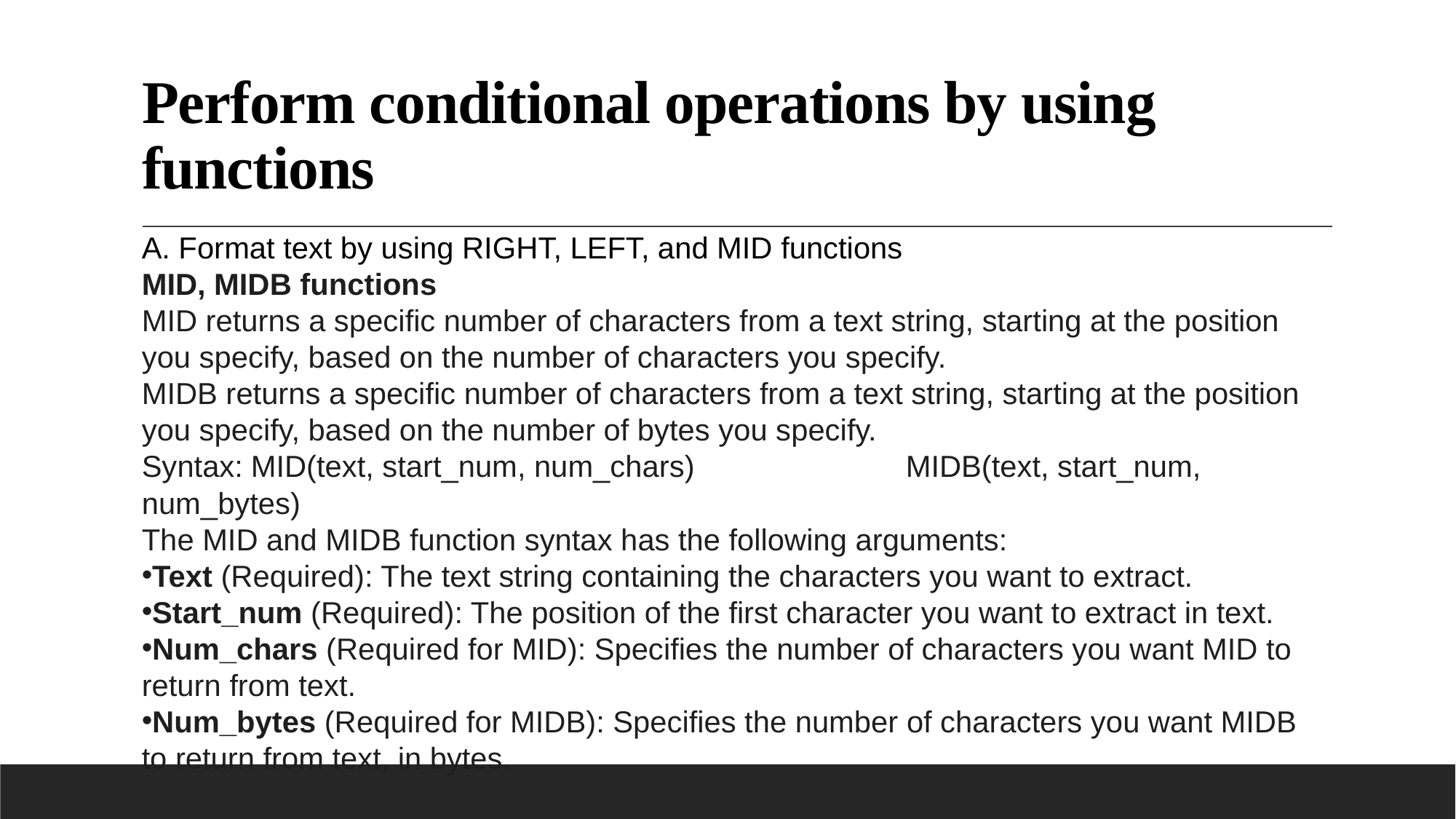

# Perform conditional operations by using functions
A. Format text by using RIGHT, LEFT, and MID functions
MID, MIDB functions
MID returns a specific number of characters from a text string, starting at the position you specify, based on the number of characters you specify.
MIDB returns a specific number of characters from a text string, starting at the position you specify, based on the number of bytes you specify.
Syntax:	MID(text, start_num, num_chars)		MIDB(text, start_num, num_bytes)
The MID and MIDB function syntax has the following arguments:
Text (Required): The text string containing the characters you want to extract.
Start_num (Required): The position of the first character you want to extract in text.
Num_chars (Required for MID): Specifies the number of characters you want MID to return from text.
Num_bytes (Required for MIDB): Specifies the number of characters you want MIDB to return from text, in bytes.